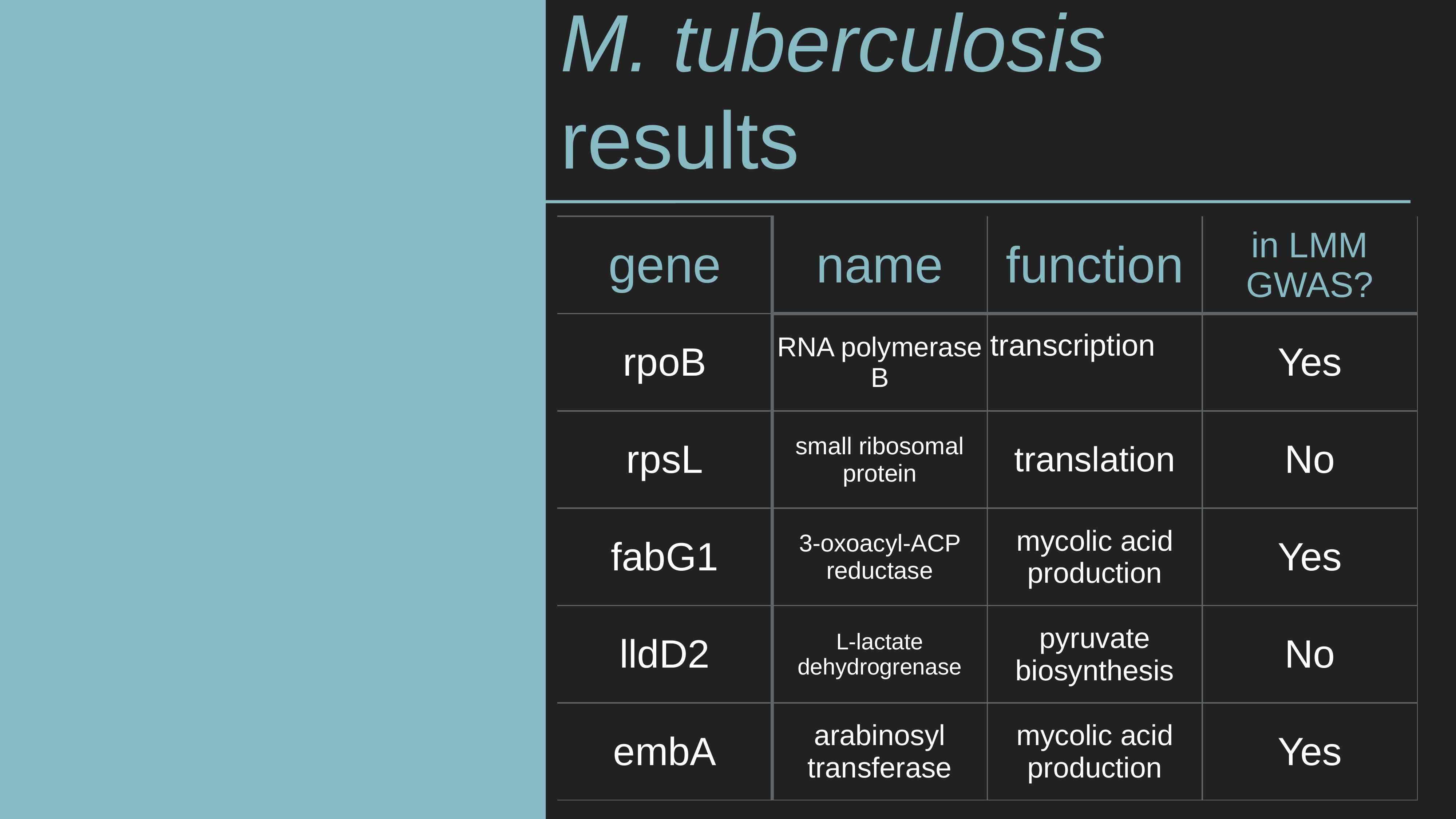

# M. tuberculosis results
24
| gene | name | function | in LMM GWAS? |
| --- | --- | --- | --- |
| rpoB | RNA polymerase B | transcription | Yes |
| rpsL | small ribosomal protein | translation | No |
| fabG1 | 3-oxoacyl-ACP reductase | mycolic acid production | Yes |
| lldD2 | L-lactate dehydrogrenase | pyruvate biosynthesis | No |
| embA | arabinosyl transferase | mycolic acid production | Yes |